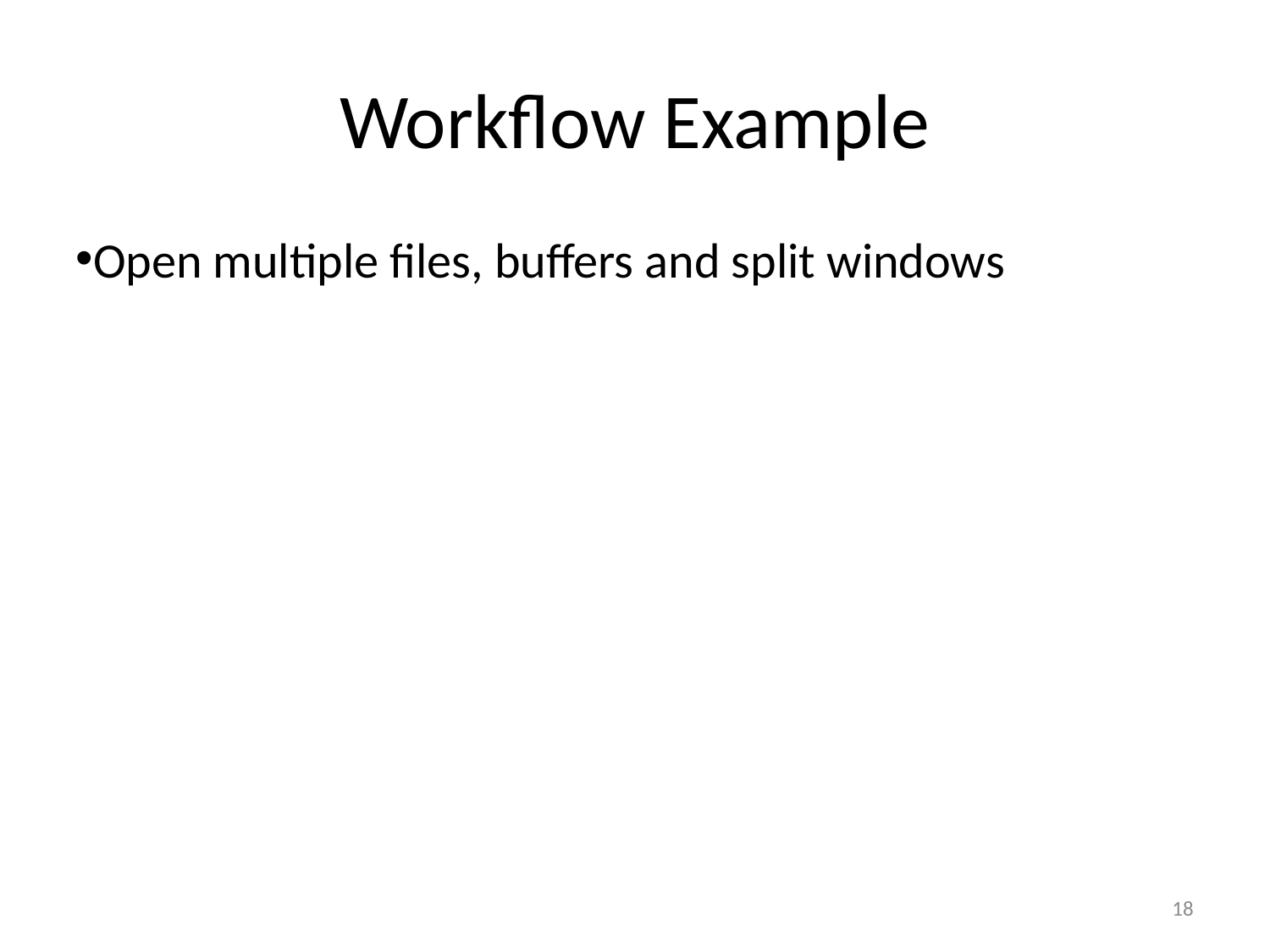

Workflow Example
Open multiple files, buffers and split windows
18